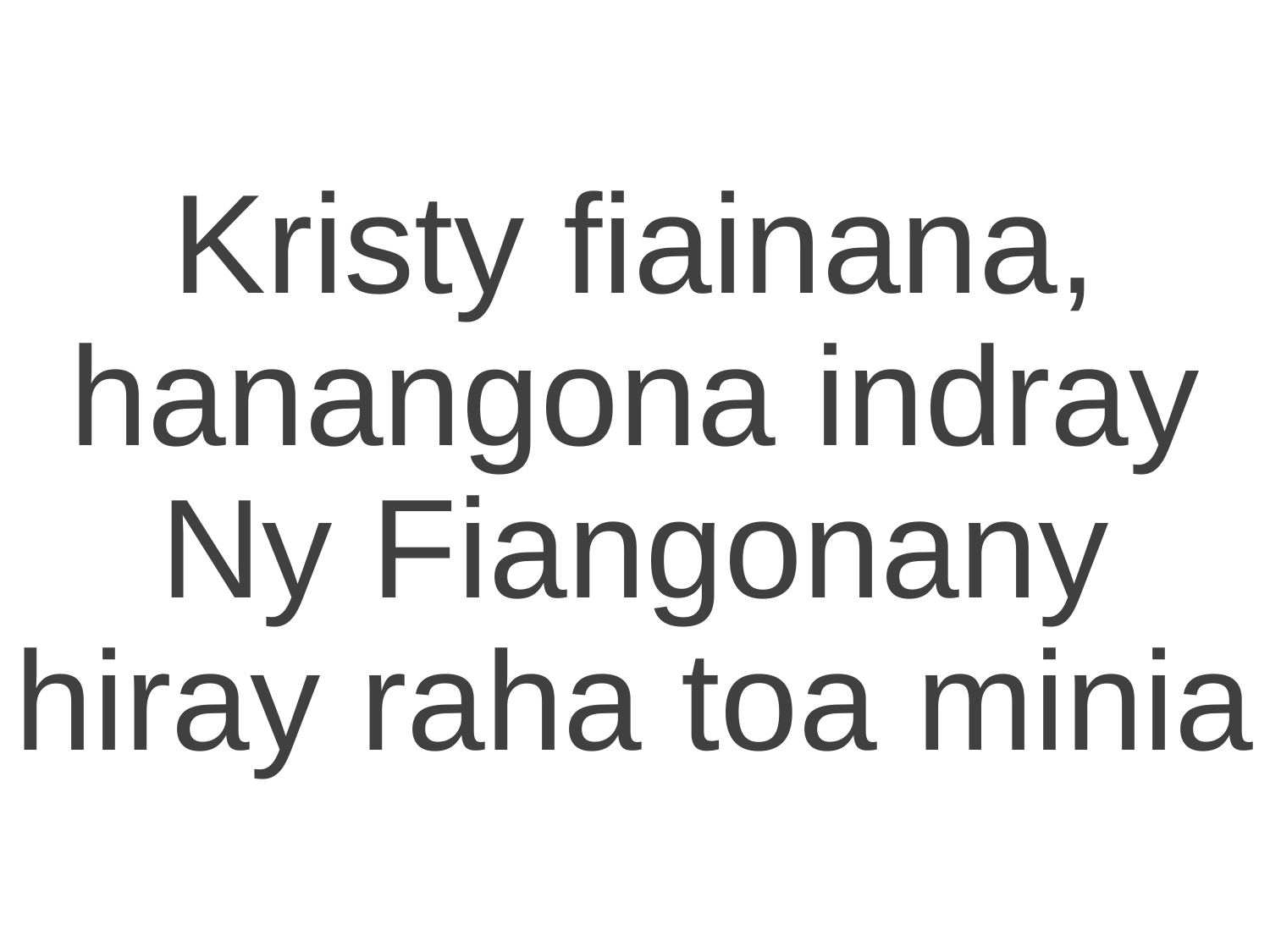

Kristy fiainana, hanangona indray
Ny Fiangonany hiray raha toa minia